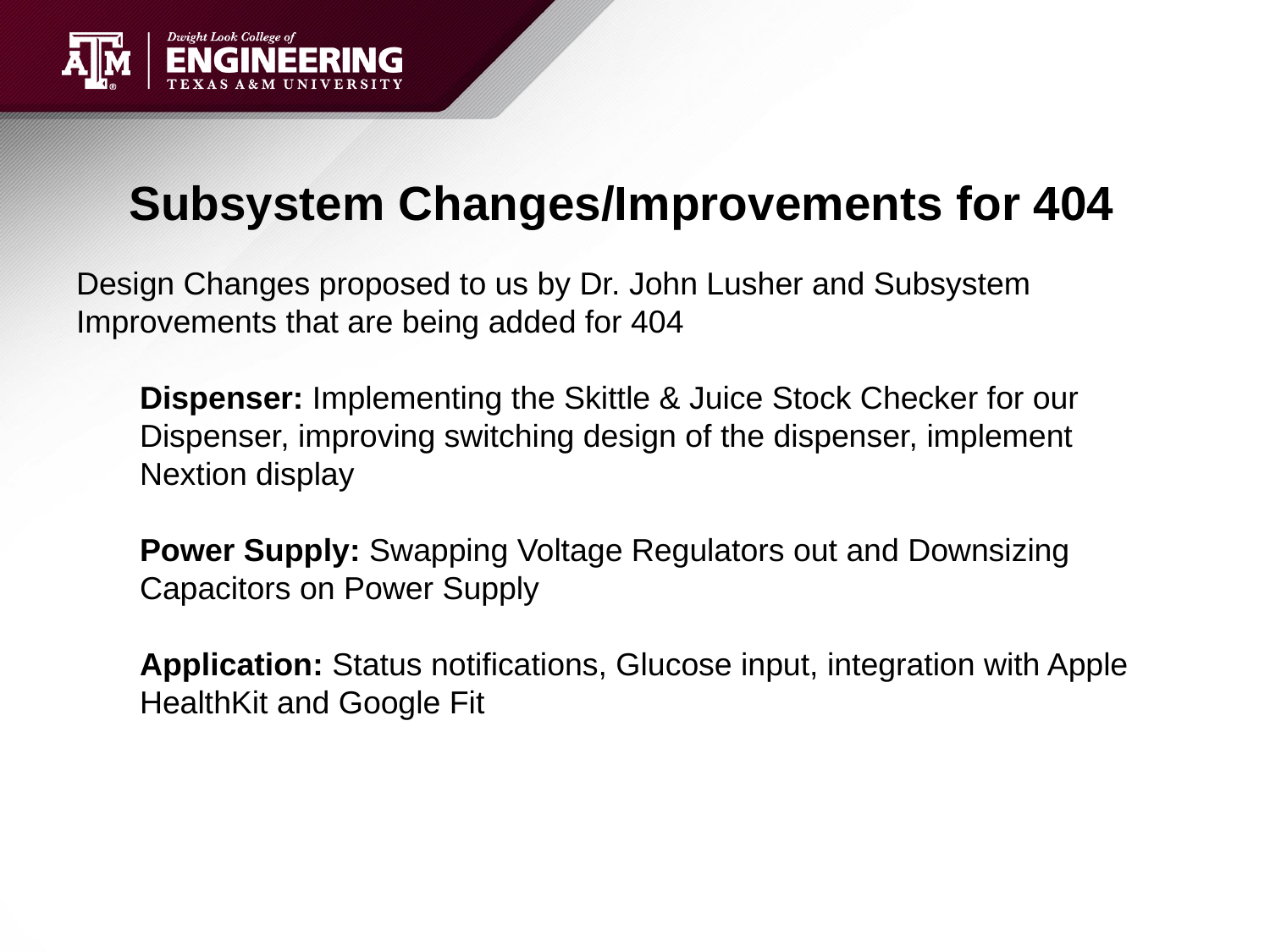

# Subsystem Changes/Improvements for 404
Design Changes proposed to us by Dr. John Lusher and Subsystem Improvements that are being added for 404

Dispenser: Implementing the Skittle & Juice Stock Checker for our Dispenser, improving switching design of the dispenser, implement Nextion display

Power Supply: Swapping Voltage Regulators out and Downsizing Capacitors on Power Supply

Application: Status notifications, Glucose input, integration with Apple HealthKit and Google Fit